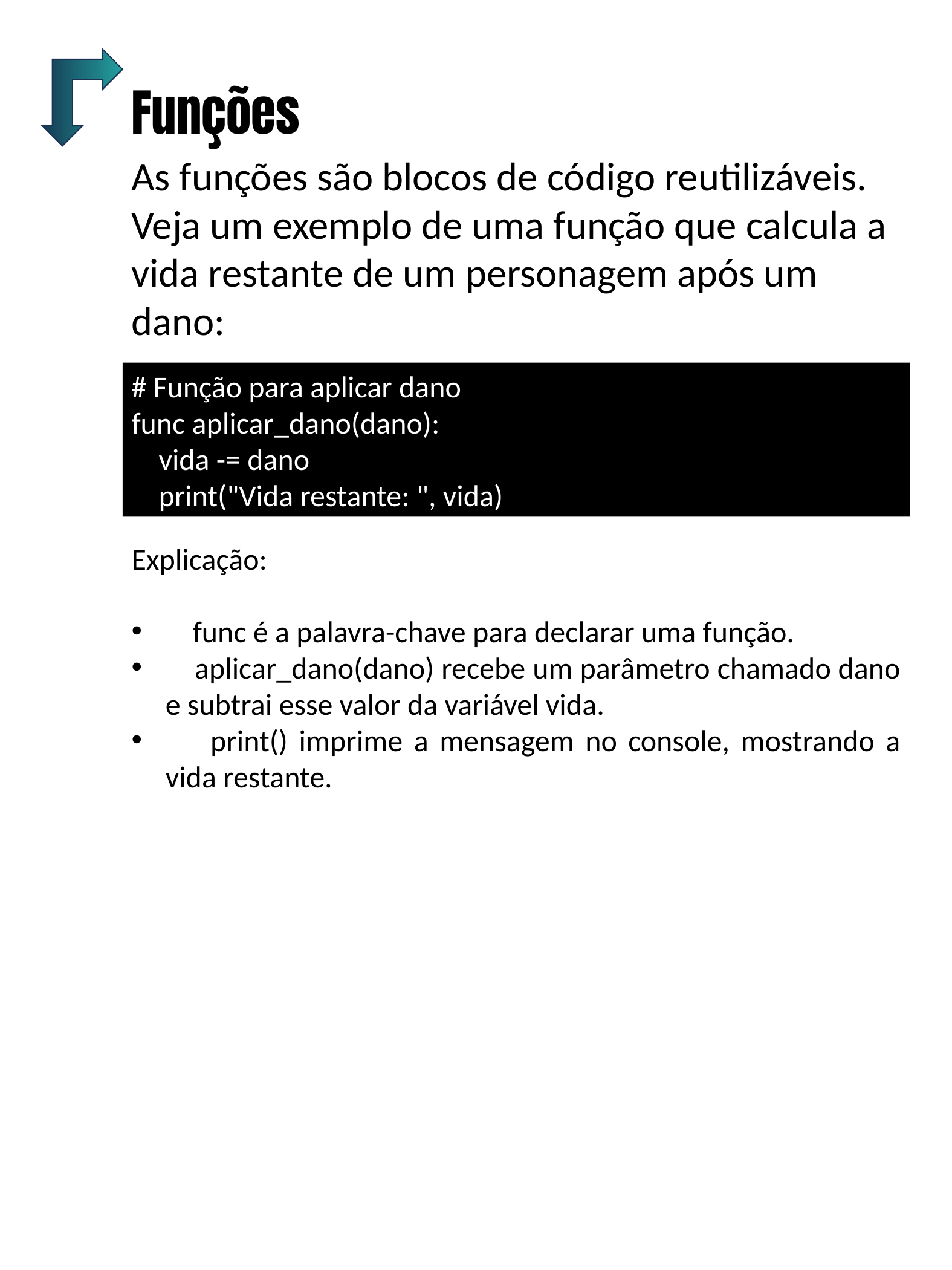

Funções
As funções são blocos de código reutilizáveis. Veja um exemplo de uma função que calcula a vida restante de um personagem após um dano:
# Função para aplicar dano
func aplicar_dano(dano):
    vida -= dano
    print("Vida restante: ", vida)
Explicação:

    func é a palavra-chave para declarar uma função.
    aplicar_dano(dano) recebe um parâmetro chamado dano e subtrai esse valor da variável vida.
    print() imprime a mensagem no console, mostrando a vida restante.